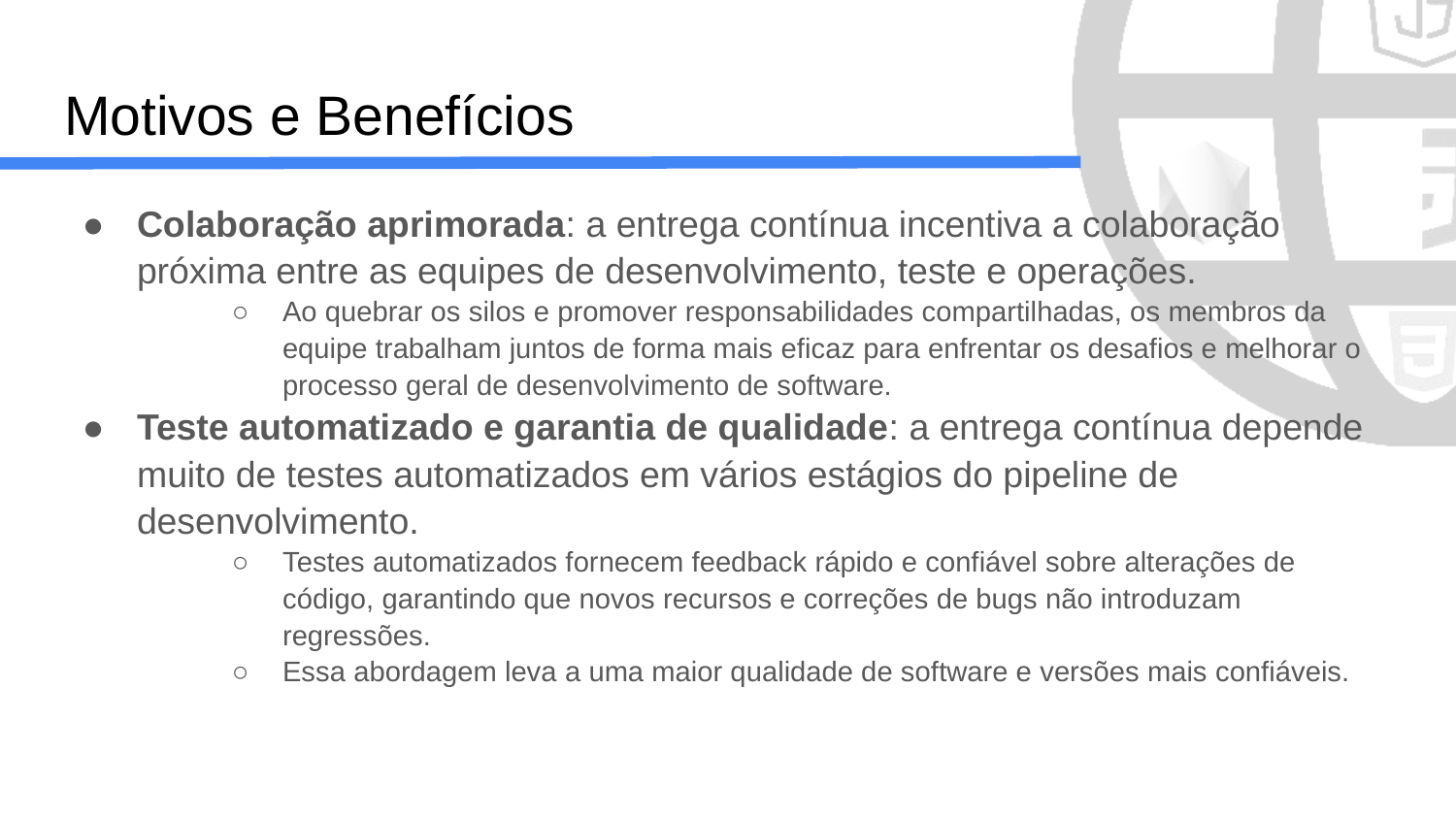

# Motivos e Benefícios
Colaboração aprimorada: a entrega contínua incentiva a colaboração próxima entre as equipes de desenvolvimento, teste e operações.
Ao quebrar os silos e promover responsabilidades compartilhadas, os membros da equipe trabalham juntos de forma mais eficaz para enfrentar os desafios e melhorar o processo geral de desenvolvimento de software.
Teste automatizado e garantia de qualidade: a entrega contínua depende muito de testes automatizados em vários estágios do pipeline de desenvolvimento.
Testes automatizados fornecem feedback rápido e confiável sobre alterações de código, garantindo que novos recursos e correções de bugs não introduzam regressões.
Essa abordagem leva a uma maior qualidade de software e versões mais confiáveis.